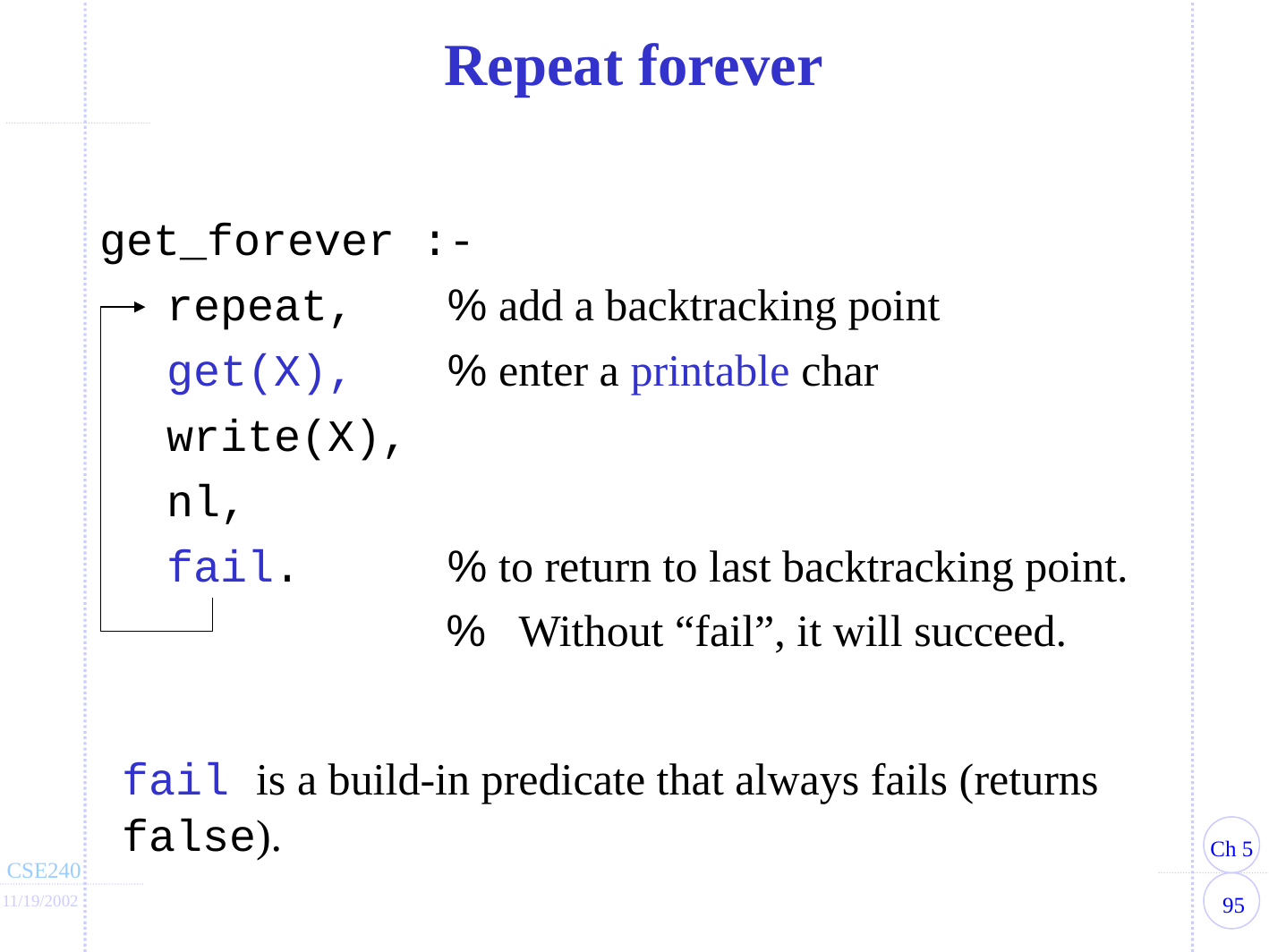

Repeat forever
get_forever :-
	repeat,	 % add a backtracking point
	get(X),	 % enter a printable char
	write(X),
	nl,
	fail.	 % to return to last backtracking point.
			 %   Without “fail”, it will succeed.

fail is a build-in predicate that always fails (returns false).